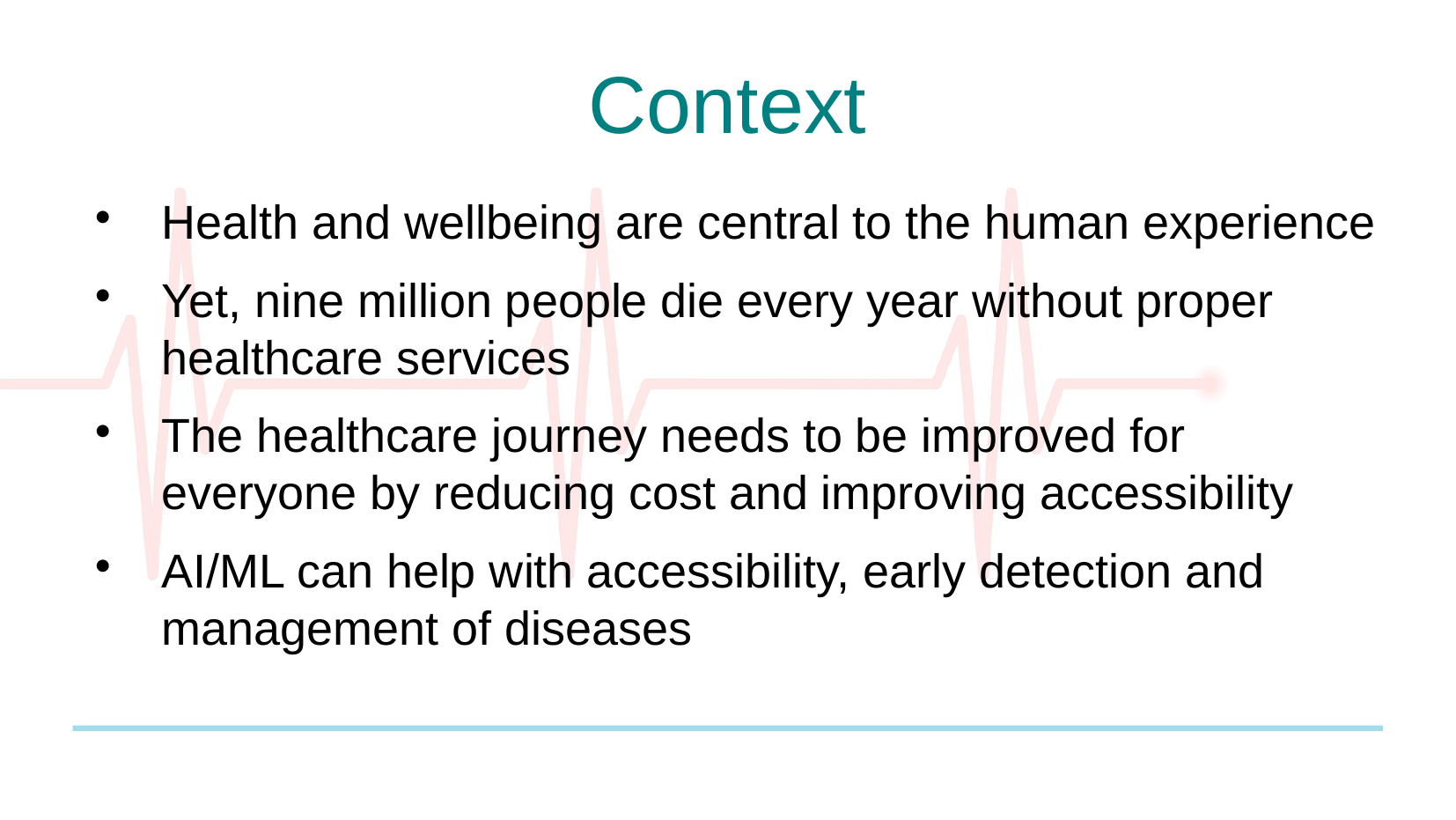

Context
Health and wellbeing are central to the human experience
Yet, nine million people die every year without proper healthcare services
The healthcare journey needs to be improved for everyone by reducing cost and improving accessibility
AI/ML can help with accessibility, early detection and management of diseases